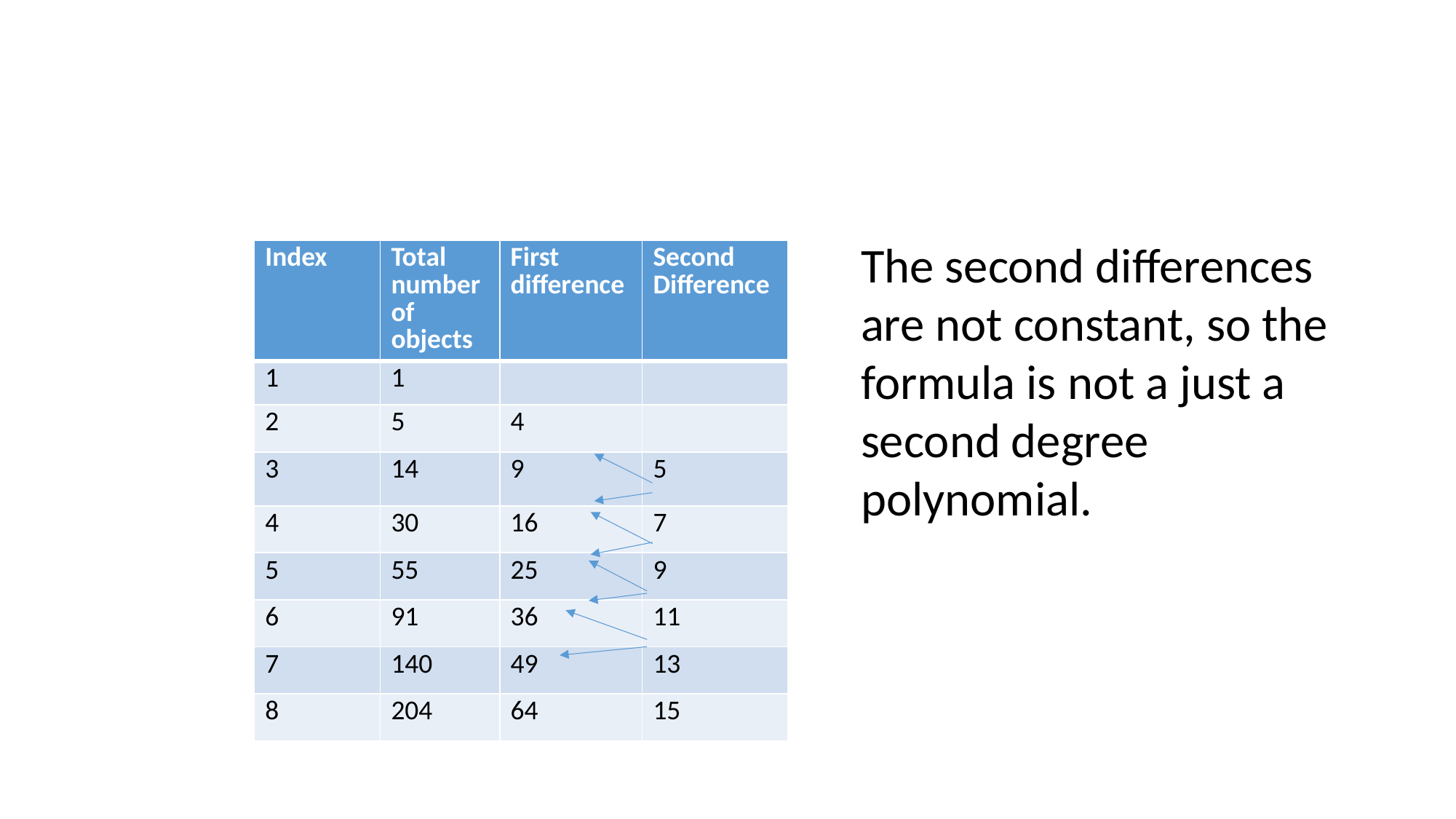

The second differences are not constant, so the formula is not a just a second degree polynomial.
| Index | Total number of objects | First difference | Second Difference |
| --- | --- | --- | --- |
| 1 | 1 |  |  |
| 2 | 5 | 4 |  |
| 3 | 14 | 9 | 5 |
| 4 | 30 | 16 | 7 |
| 5 | 55 | 25 | 9 |
| 6 | 91 | 36 | 11 |
| 7 | 140 | 49 | 13 |
| 8 | 204 | 64 | 15 |